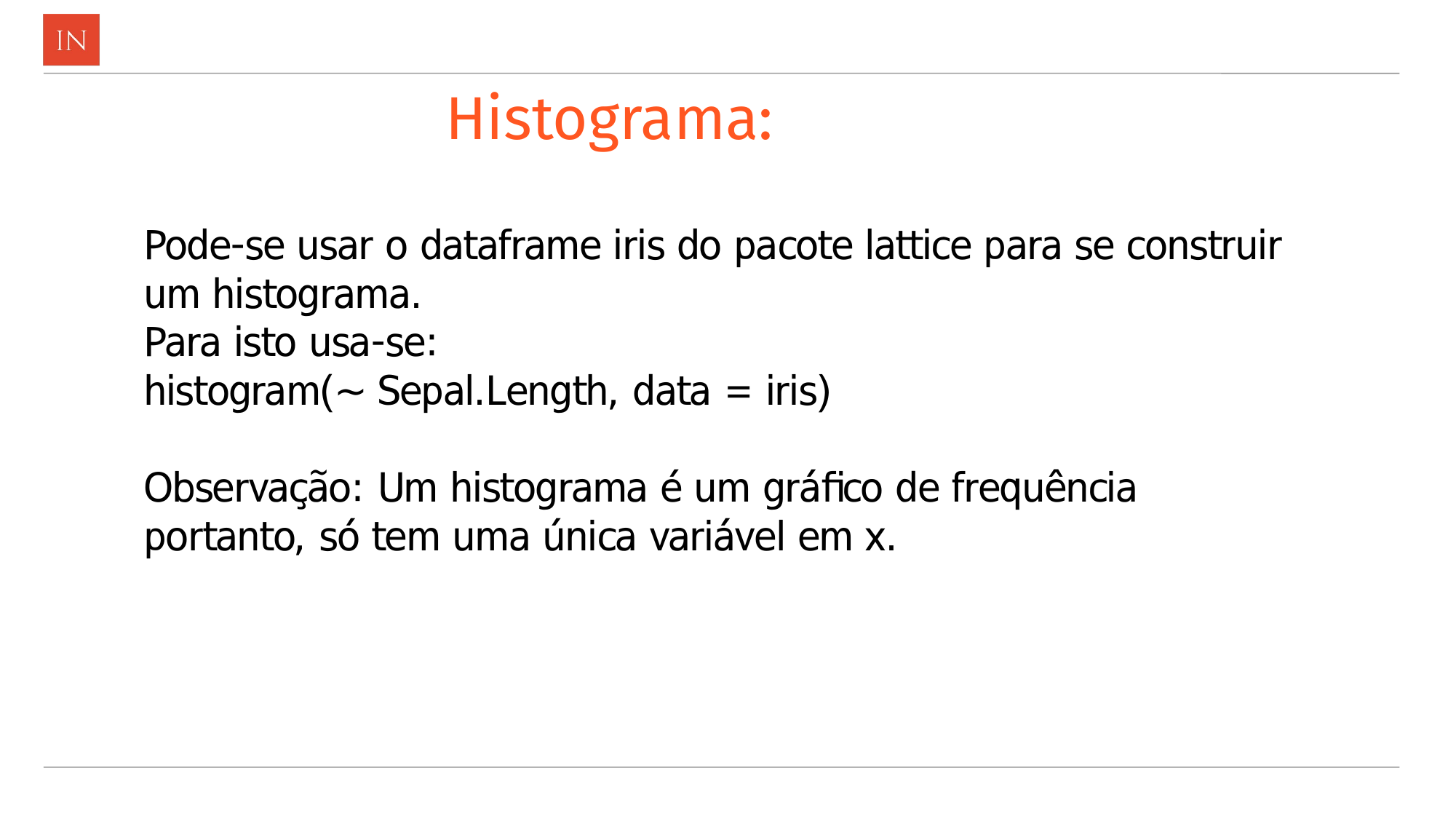

# Histograma:
Pode-se usar o dataframe iris do pacote lattice para se construir um histograma.
Para isto usa-se:
histogram(~ Sepal.Length, data = iris)

Observação: Um histograma é um gráfico de frequência portanto, só tem uma única variável em x.